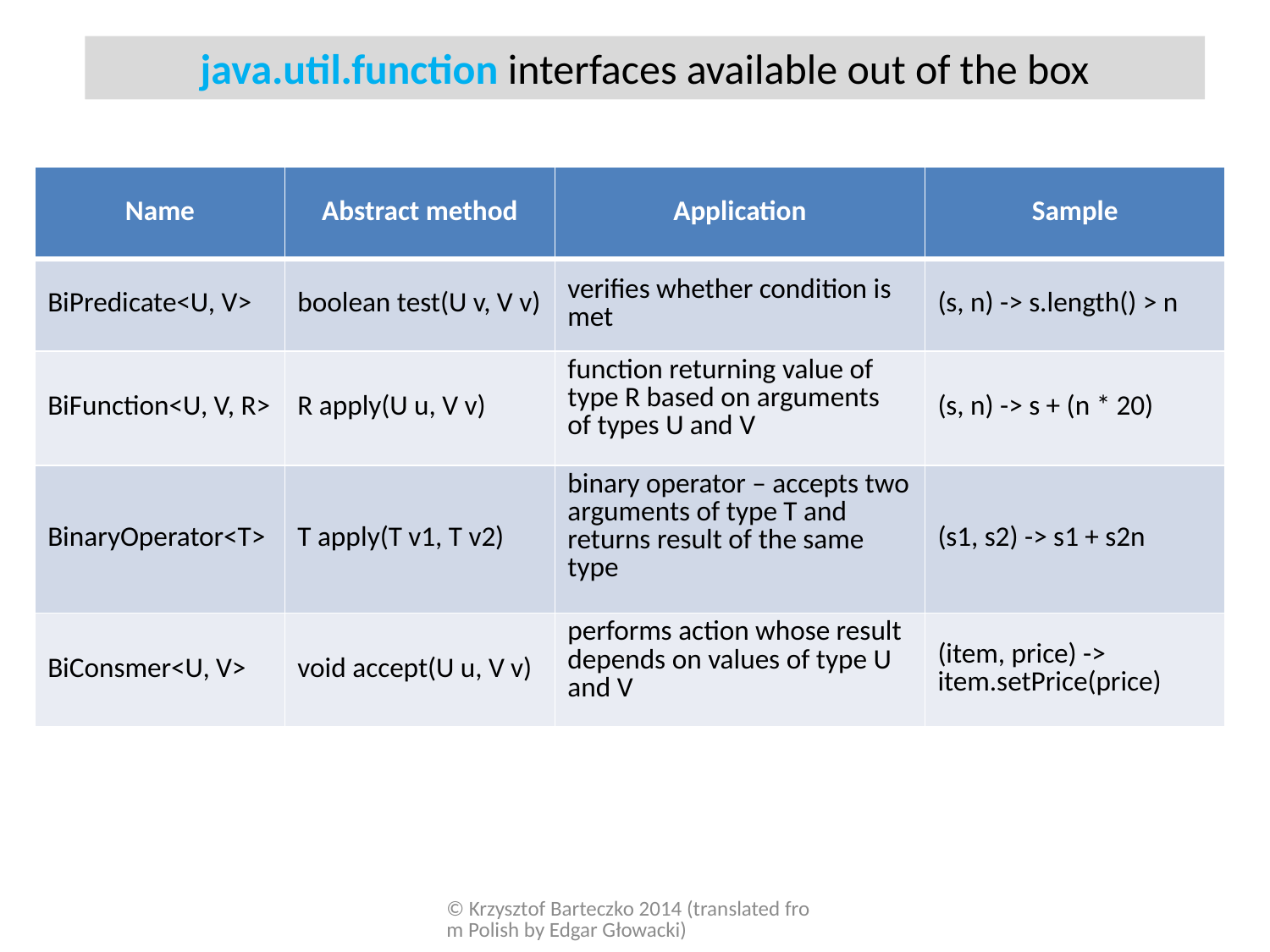

java.util.function interfaces available out of the box
| Name | Abstract method | Application | Sample |
| --- | --- | --- | --- |
| BiPredicate<U, V> | boolean test(U v, V v) | verifies whether condition is met | (s, n) -> s.length() > n |
| BiFunction<U, V, R> | R apply(U u, V v) | function returning value of type R based on arguments of types U and V | (s, n) -> s + (n \* 20) |
| BinaryOperator<T> | T apply(T v1, T v2) | binary operator – accepts two arguments of type T and returns result of the same type | (s1, s2) -> s1 + s2n |
| BiConsmer<U, V> | void accept(U u, V v) | performs action whose result depends on values of type U and V | (item, price) -> item.setPrice(price) |
© Krzysztof Barteczko 2014 (translated from Polish by Edgar Głowacki)